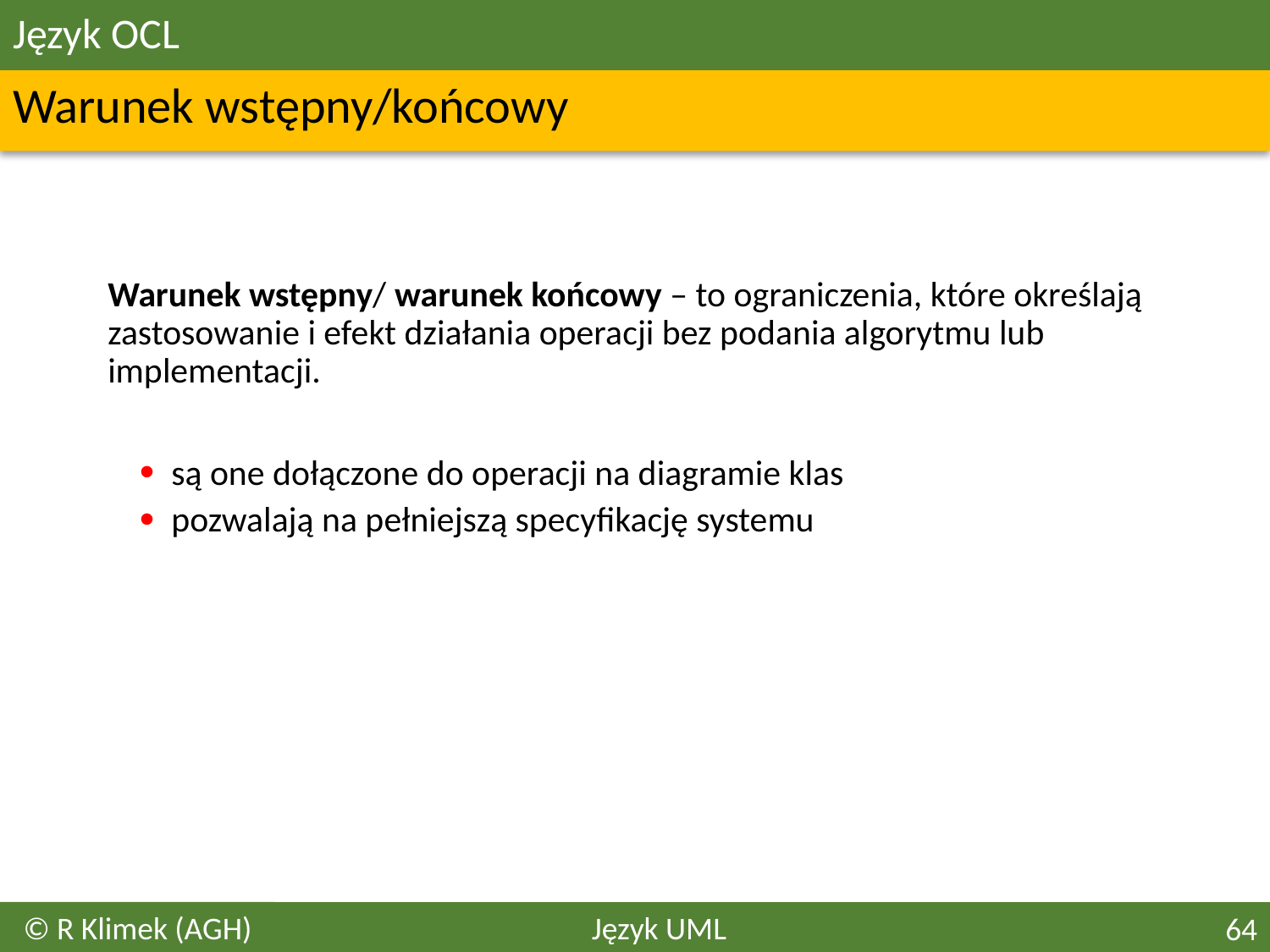

# Język OCL
Warunek wstępny/końcowy
	Warunek wstępny/ warunek końcowy – to ograniczenia, które określają zastosowanie i efekt działania operacji bez podania algorytmu lub implementacji.

są one dołączone do operacji na diagramie klas
pozwalają na pełniejszą specyfikację systemu
© R Klimek (AGH)
Język UML
64